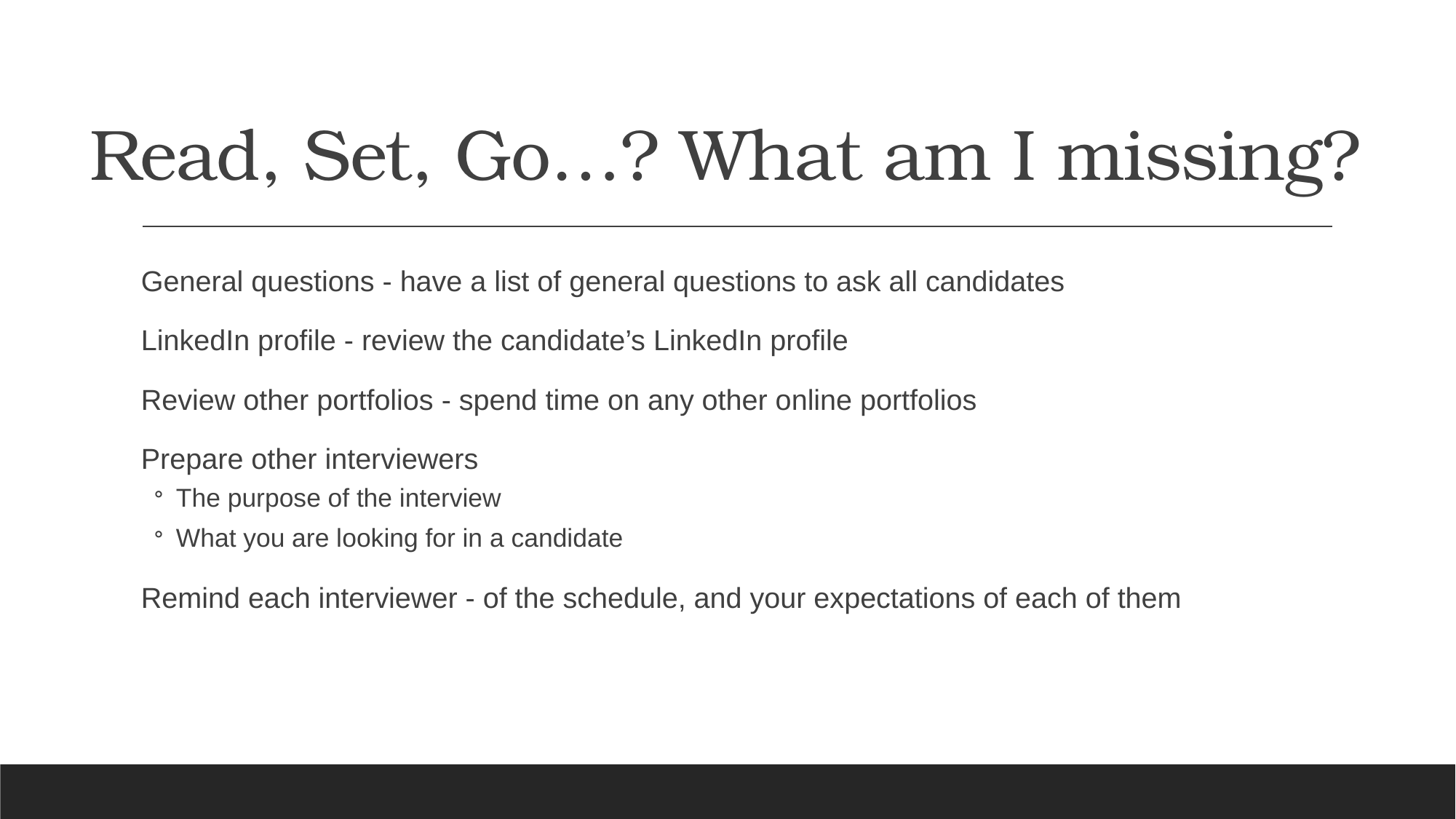

# Read, Set, Go…? What am I missing?
General questions - have a list of general questions to ask all candidates
LinkedIn profile - review the candidate’s LinkedIn profile
Review other portfolios - spend time on any other online portfolios
Prepare other interviewers
The purpose of the interview
What you are looking for in a candidate
Remind each interviewer - of the schedule, and your expectations of each of them